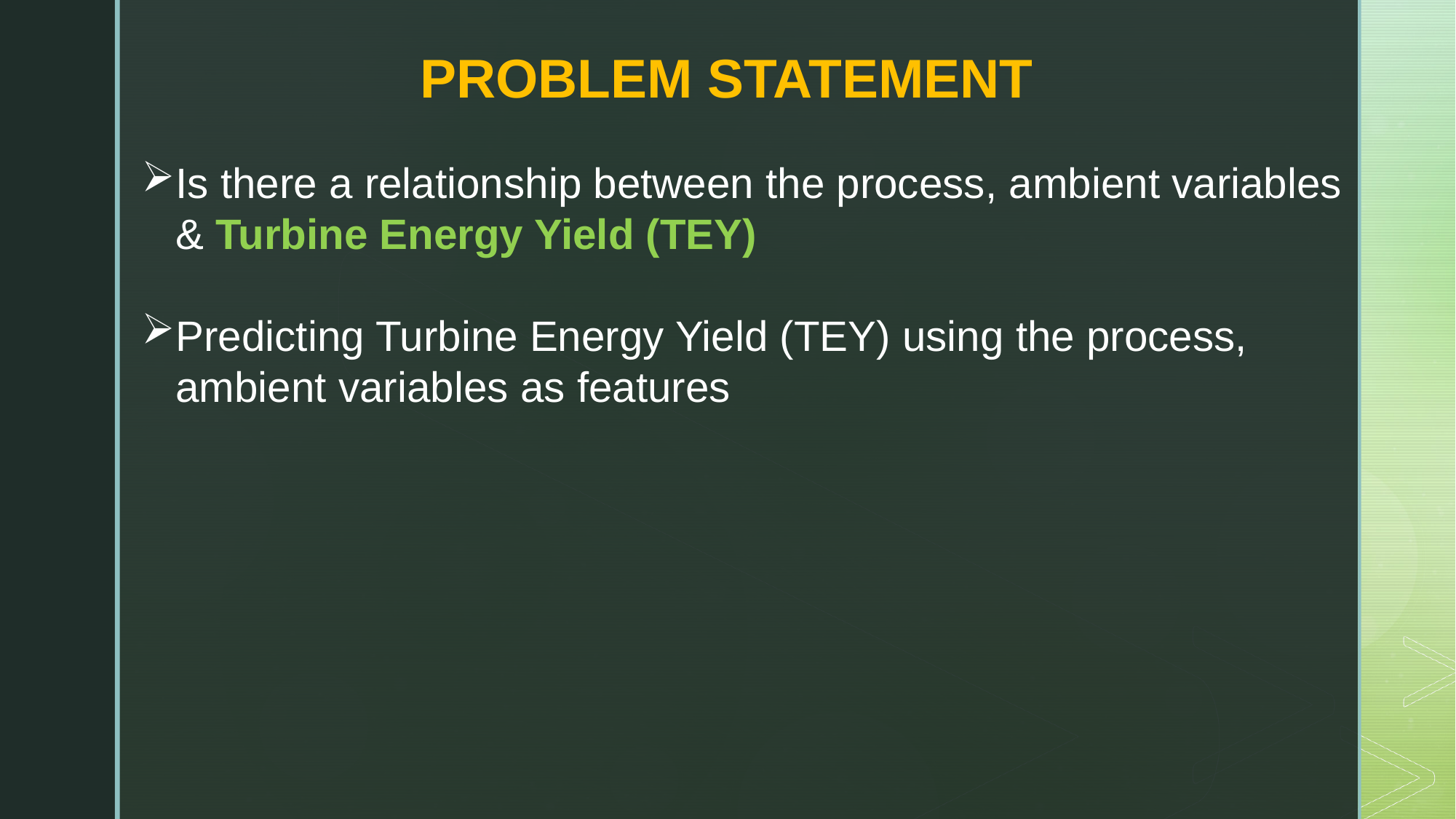

PROBLEM STATEMENT
Is there a relationship between the process, ambient variables & Turbine Energy Yield (TEY)

Predicting Turbine Energy Yield (TEY) using the process, ambient variables as features